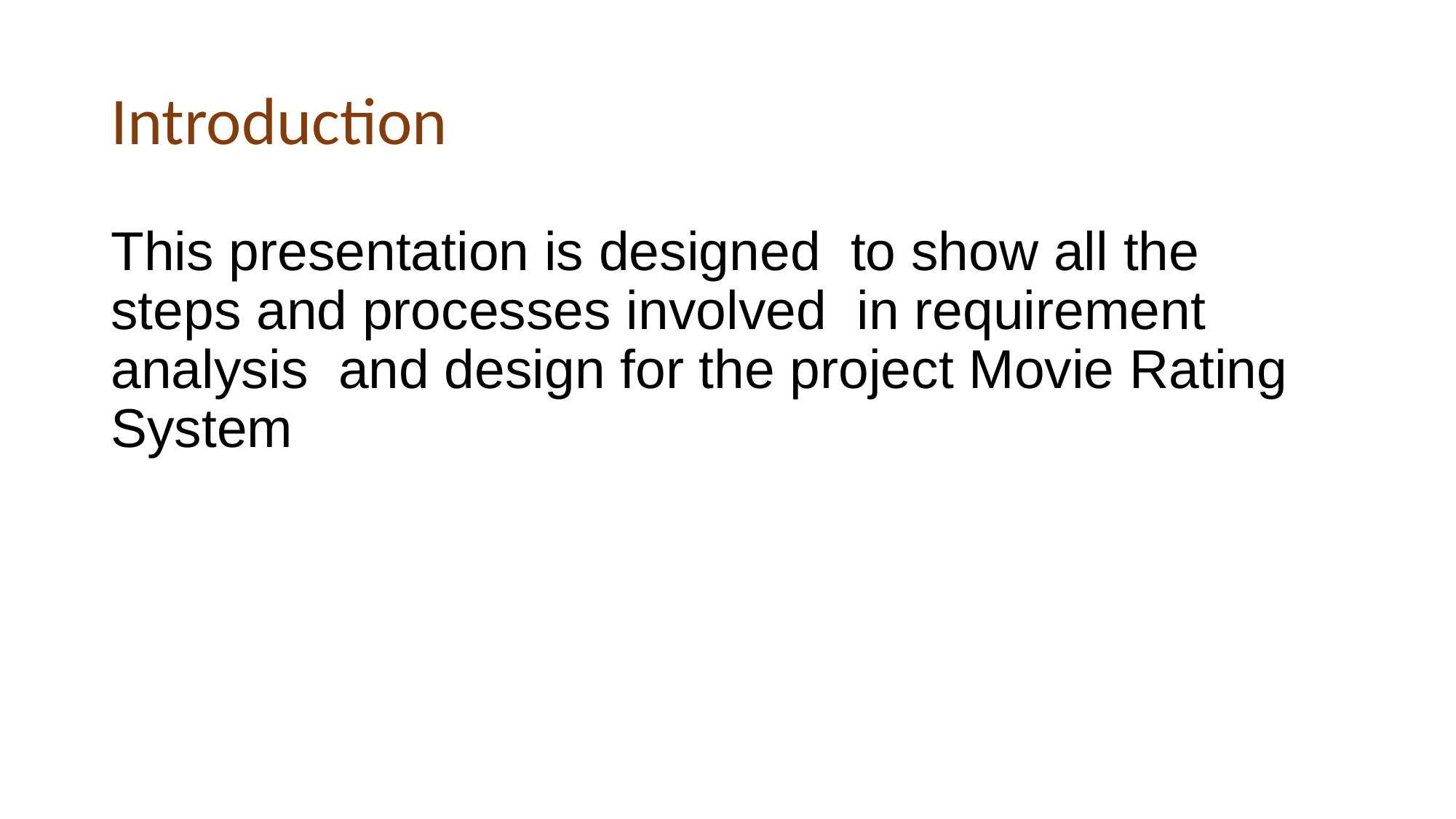

# Introduction
This presentation is designed  to show all the steps and processes involved  in requirement analysis  and design for the project Movie Rating System